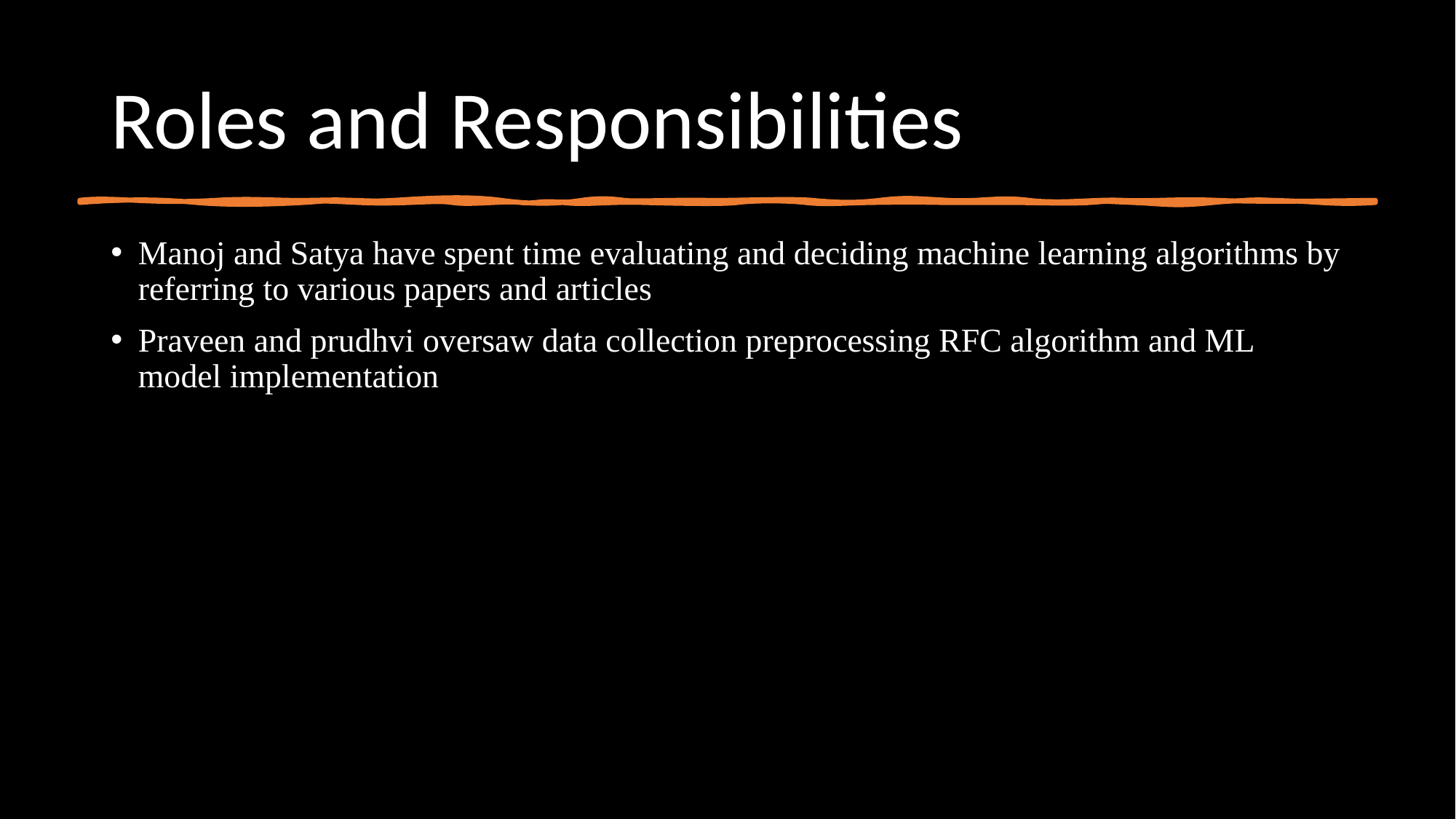

# Roles and Responsibilities

Manoj and Satya have spent time evaluating and deciding machine learning algorithms by referring to various papers and articles
Praveen and prudhvi oversaw data collection preprocessing RFC algorithm and ML model implementation